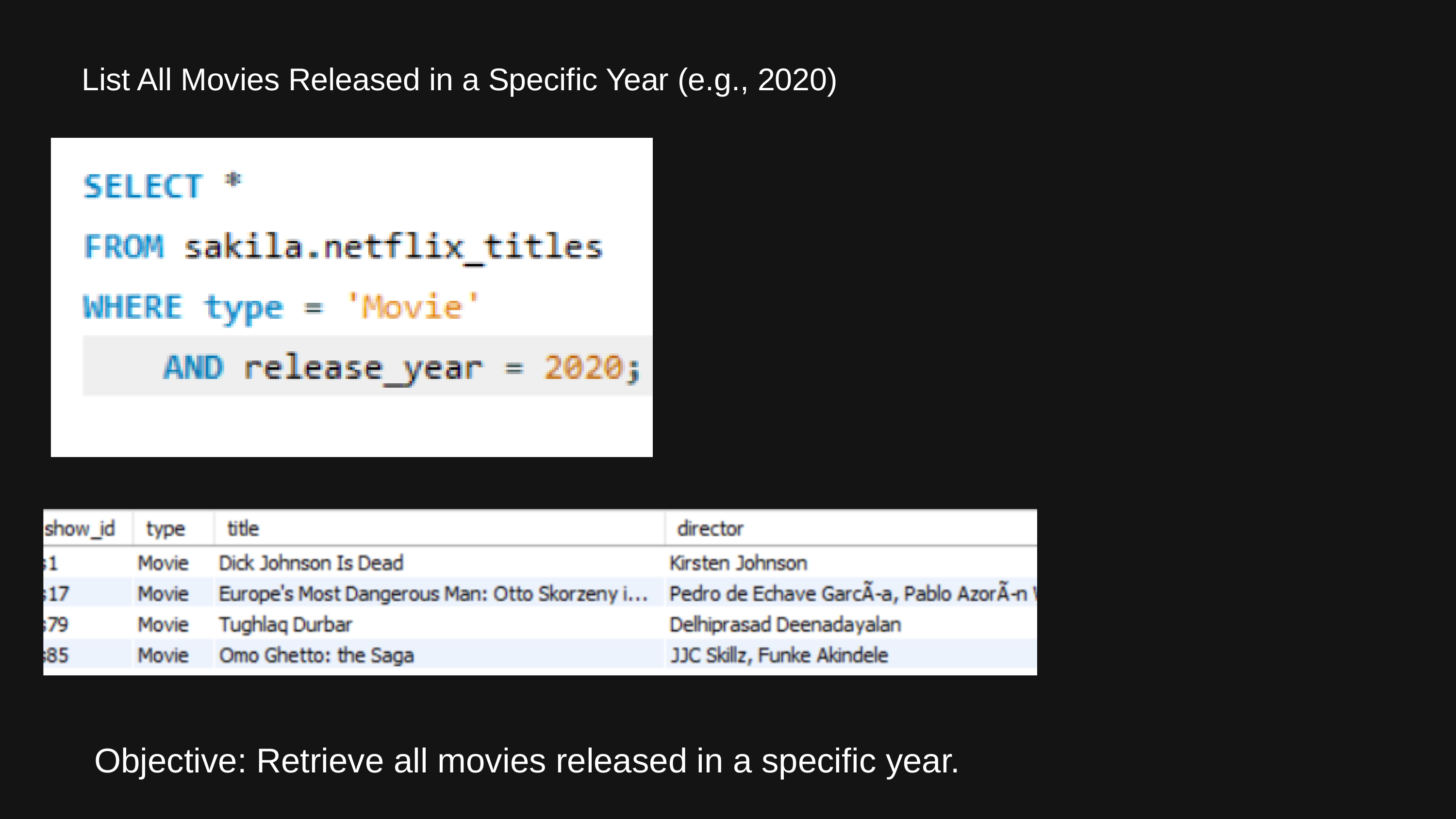

List All Movies Released in a Specific Year (e.g., 2020)

Objective: Retrieve all movies released in a specific year.